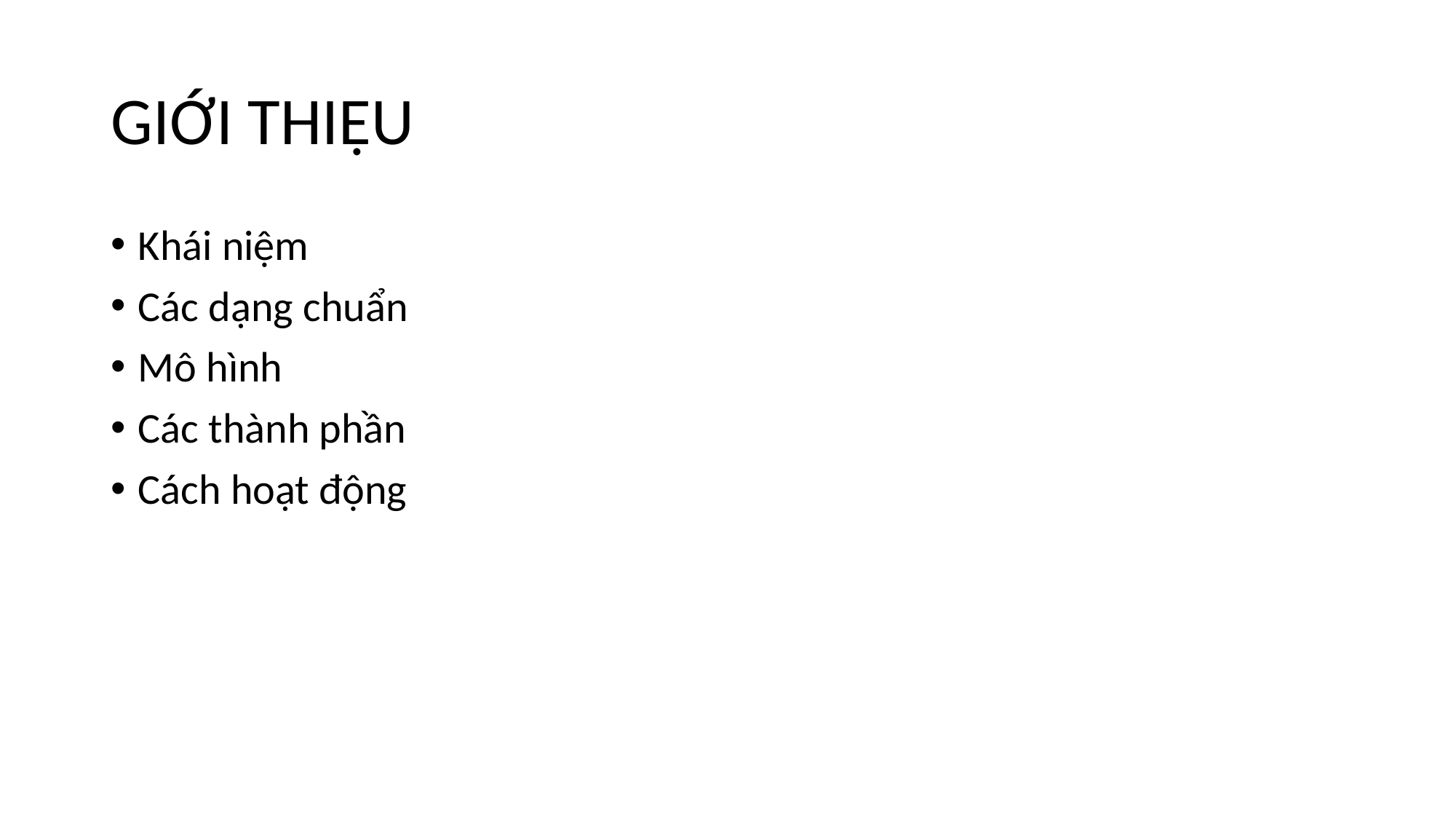

# GIỚI THIỆU
Khái niệm
Các dạng chuẩn
Mô hình
Các thành phần
Cách hoạt động